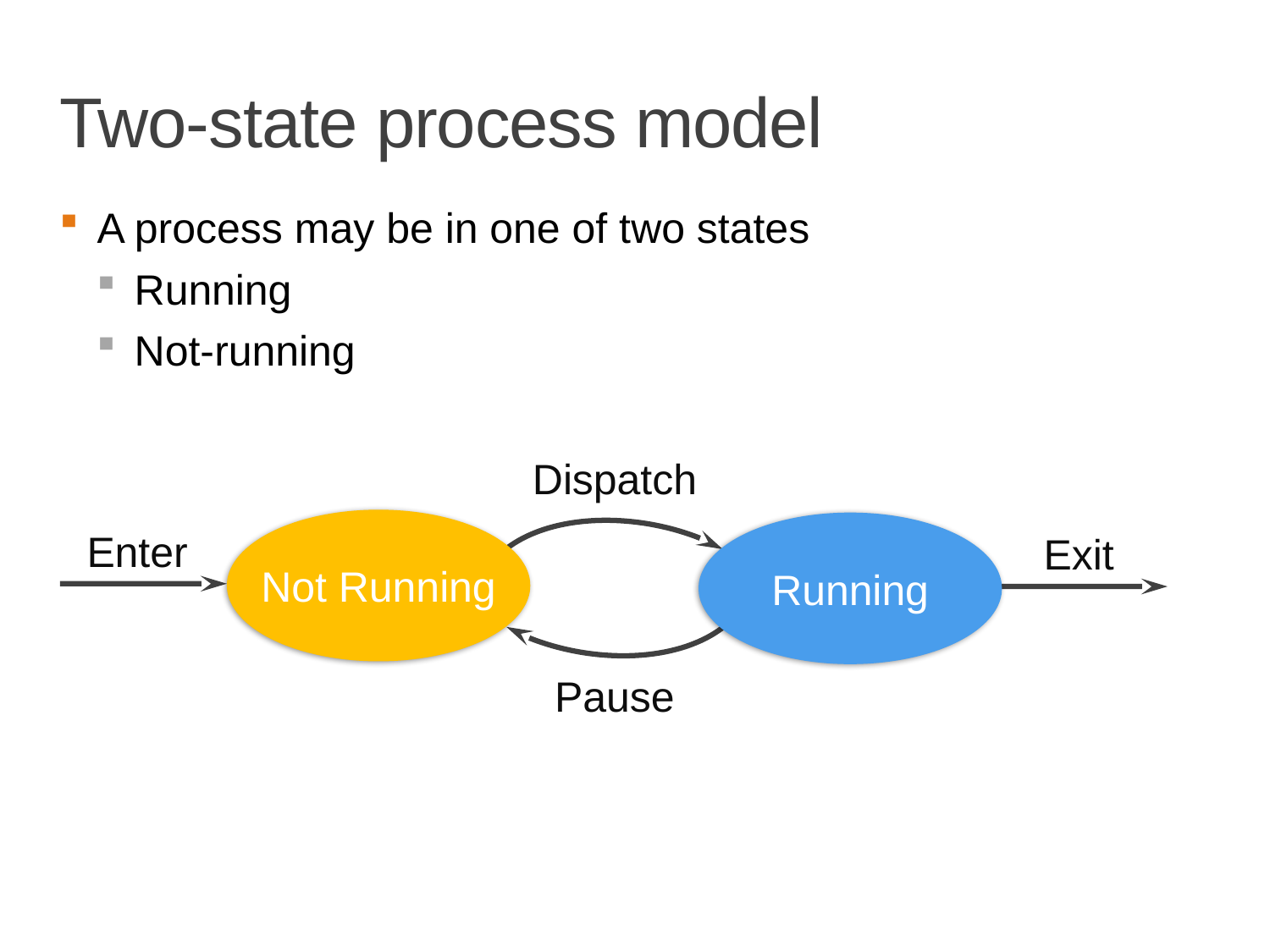

# Two-state process model
A process may be in one of two states
Running
Not-running
Dispatch

Not Running
Running
Enter

Exit

Pause